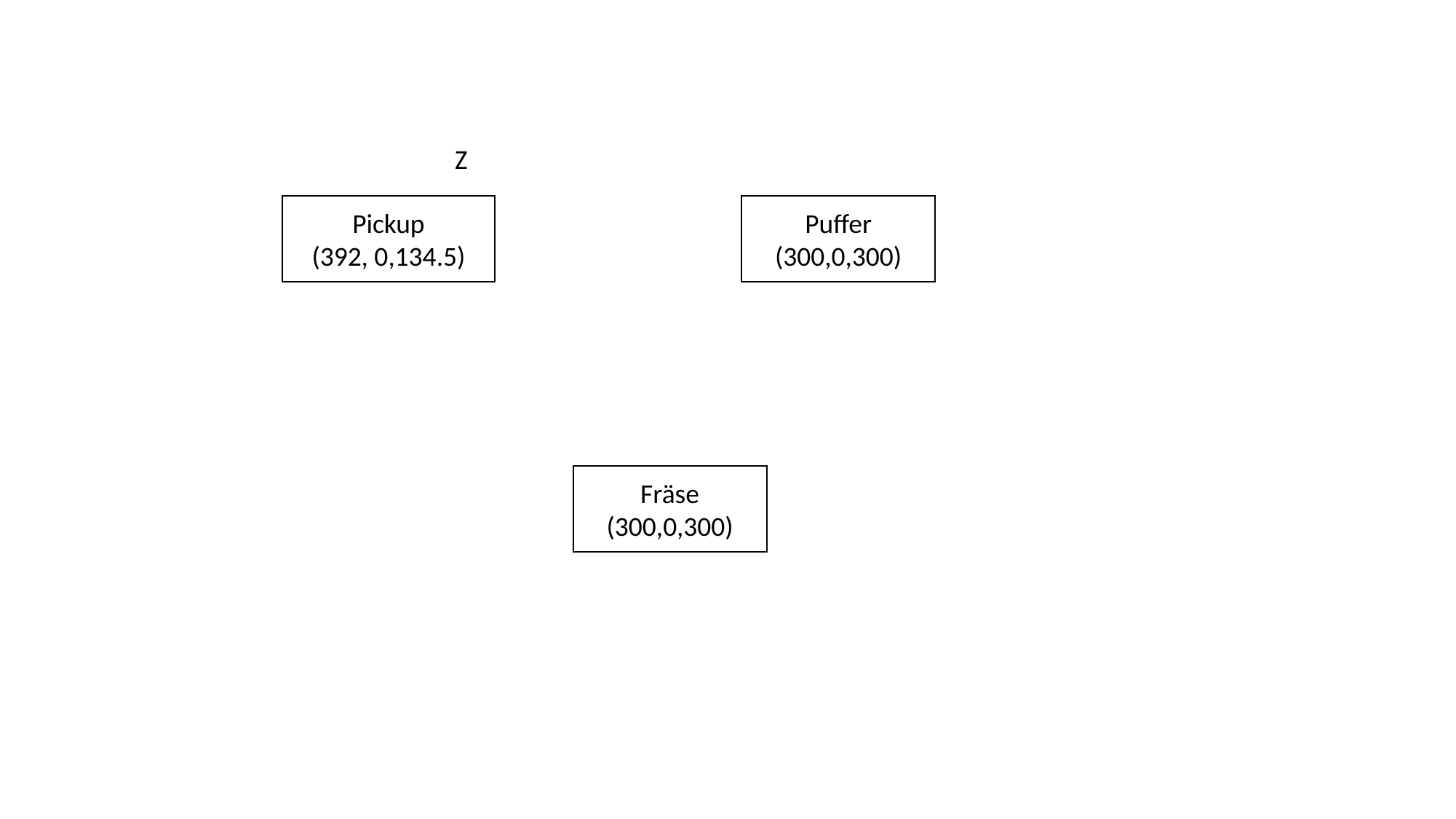

Z
Pickup
(392, 0,134.5)
Puffer
(300,0,300)
Fräse
(300,0,300)